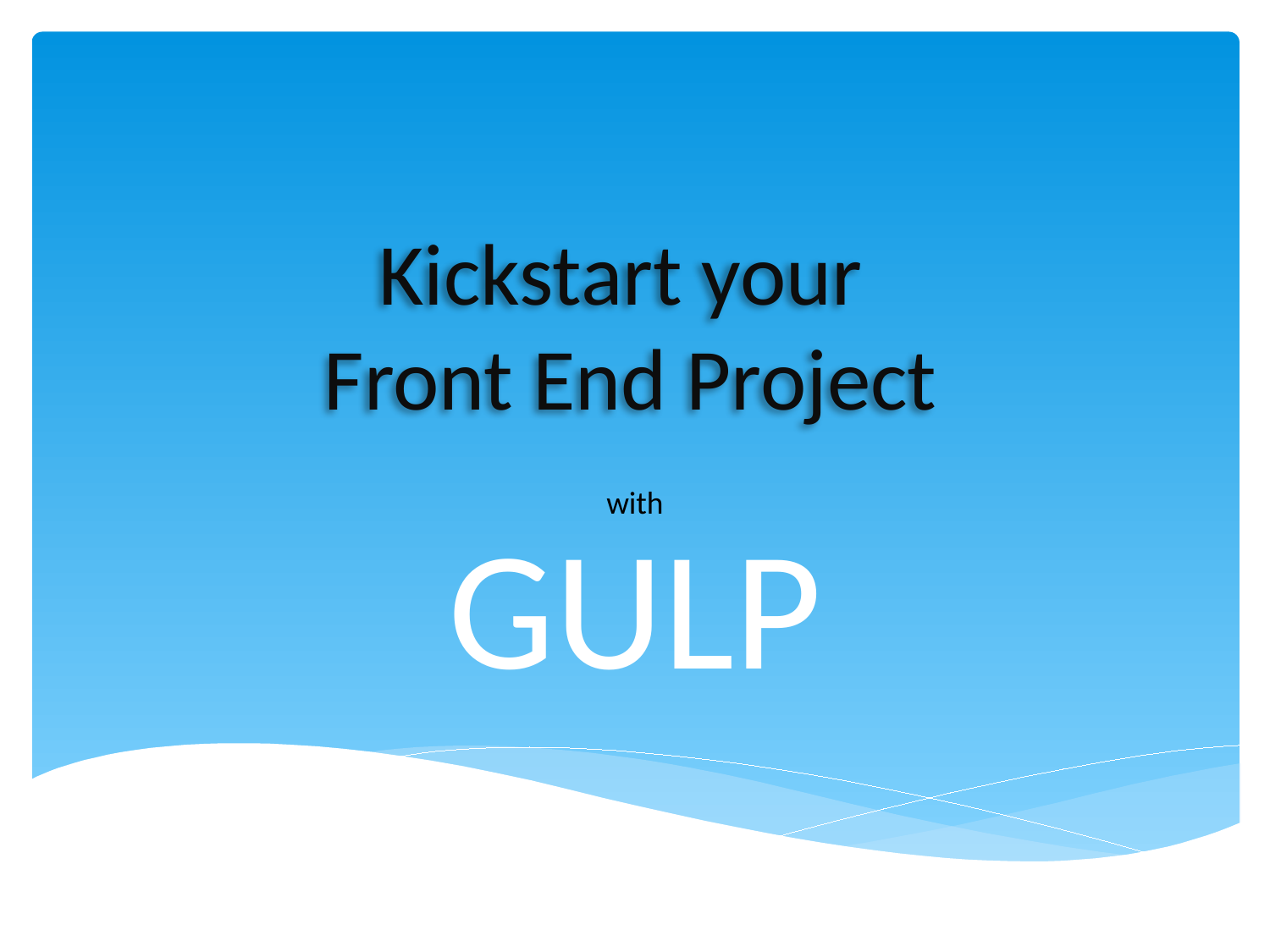

# Kickstart your Front End Project
with
GULP